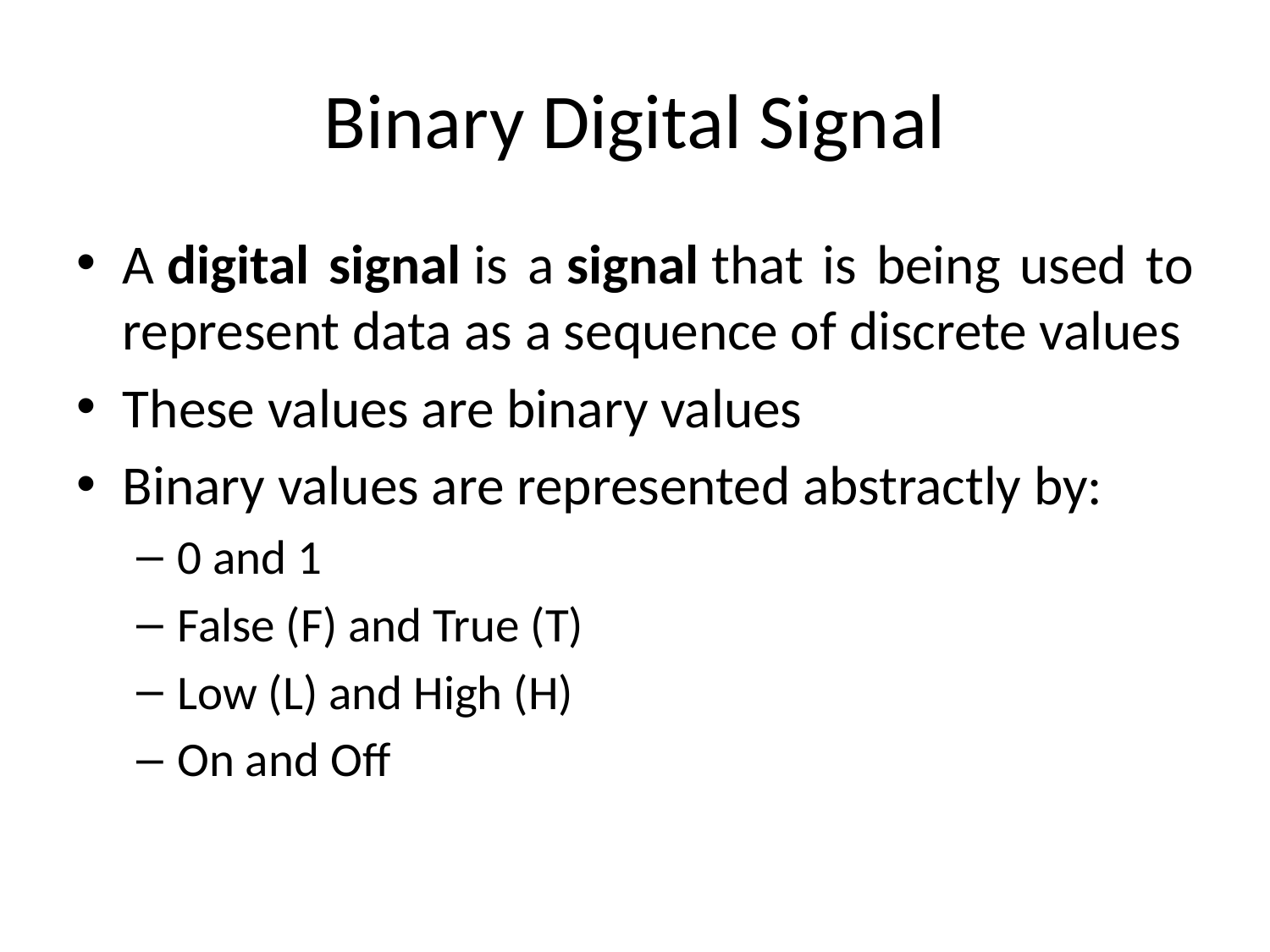

# Binary Digital Signal
A digital signal is a signal that is being used to represent data as a sequence of discrete values
These values are binary values
Binary values are represented abstractly by:
0 and 1
False (F) and True (T)
Low (L) and High (H)
On and Off